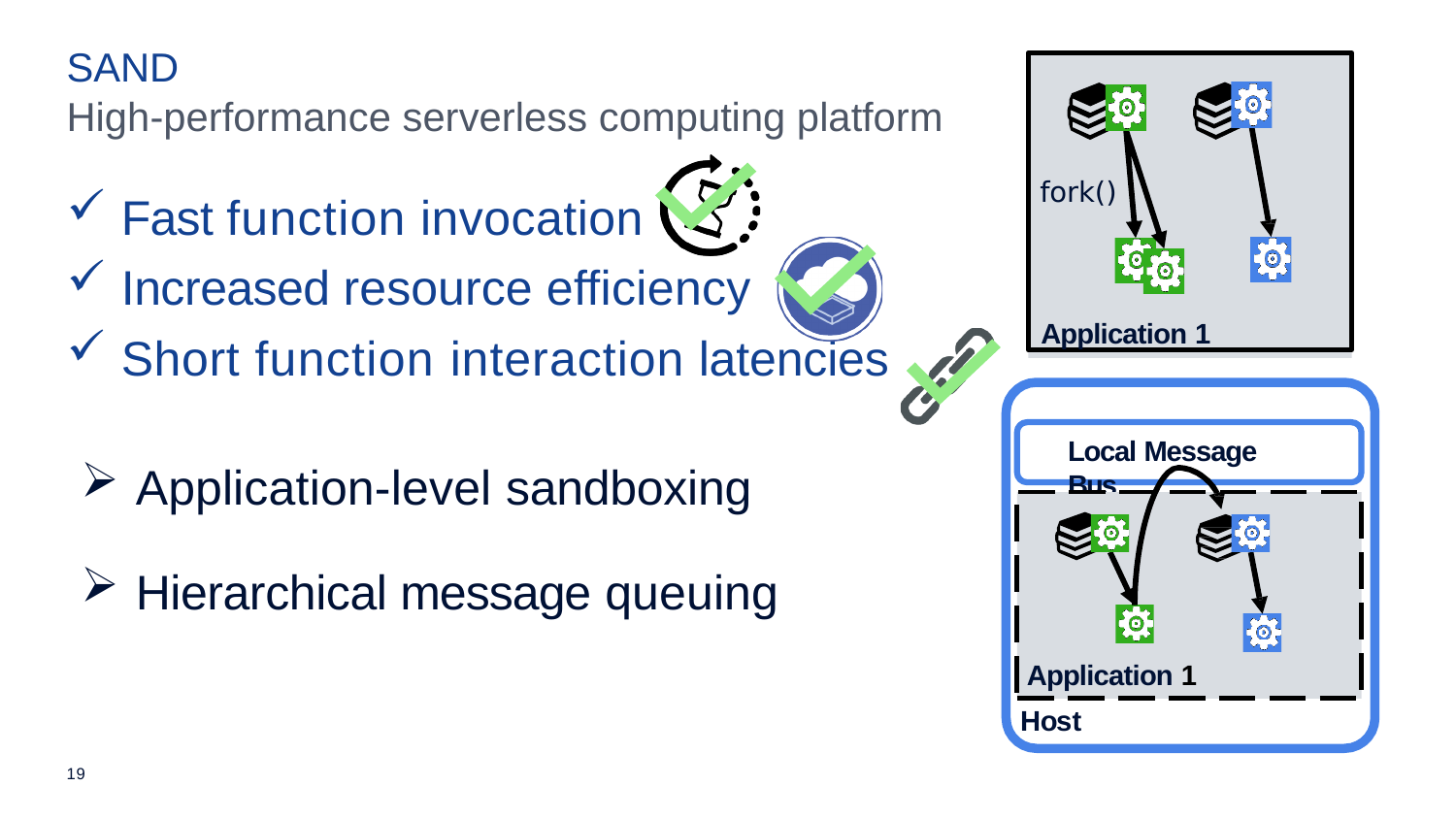

SAND
High-performance serverless computing platform
Fast function invocation
Increased resource efficiency
Short function interaction latencies

fork()

Application 1

Local Message Bus
Application-level sandboxing
Hierarchical message queuing

Application 1
Host
19